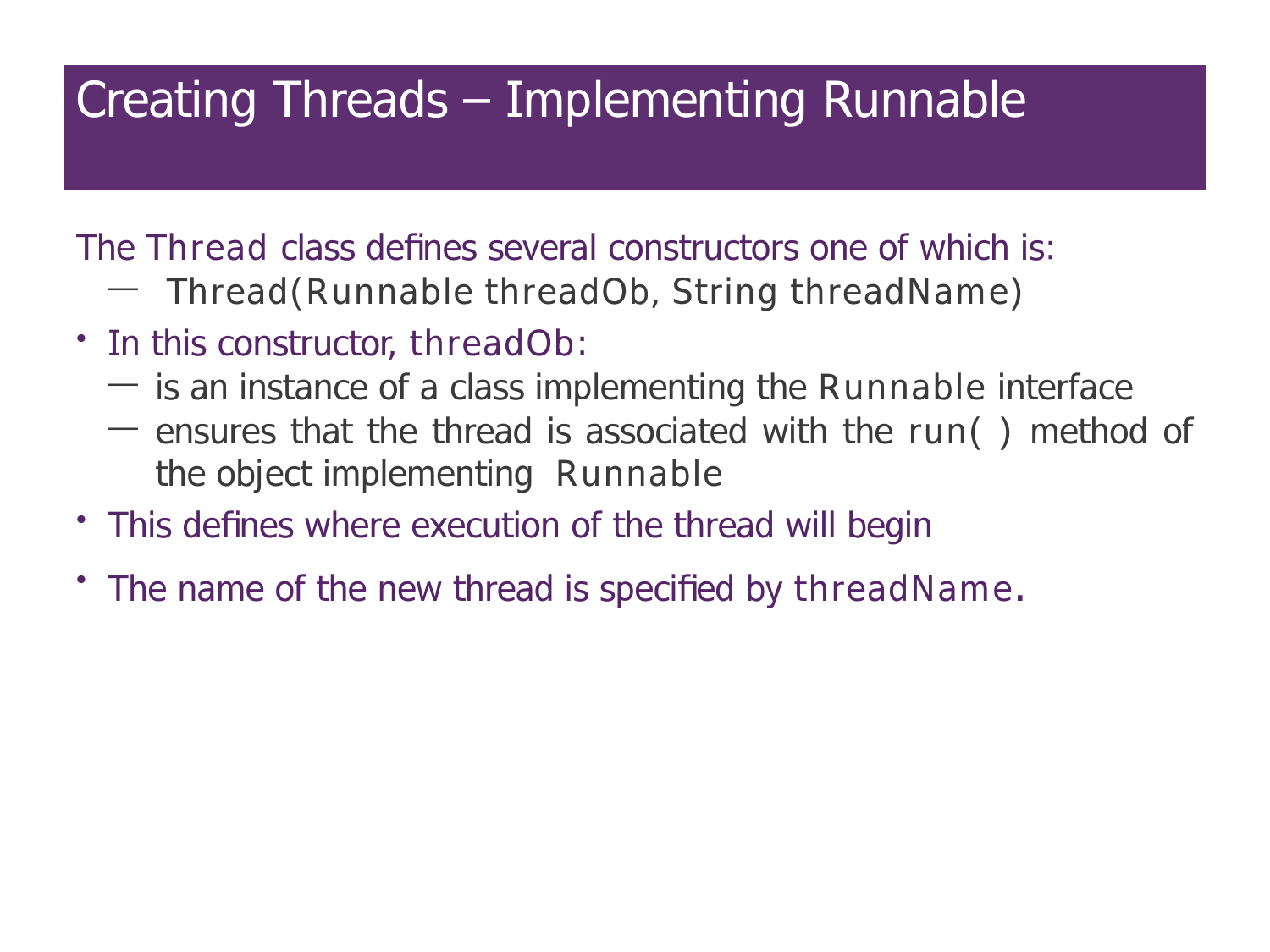

# Creating Threads – Implementing Runnable
The Thread class defines several constructors one of which is:
 Thread(Runnable threadOb, String threadName)
In this constructor, threadOb:
is an instance of a class implementing the Runnable interface
ensures that the thread is associated with the run( ) method of the object implementing  Runnable
This defines where execution of the thread will begin
The name of the new thread is specified by threadName.